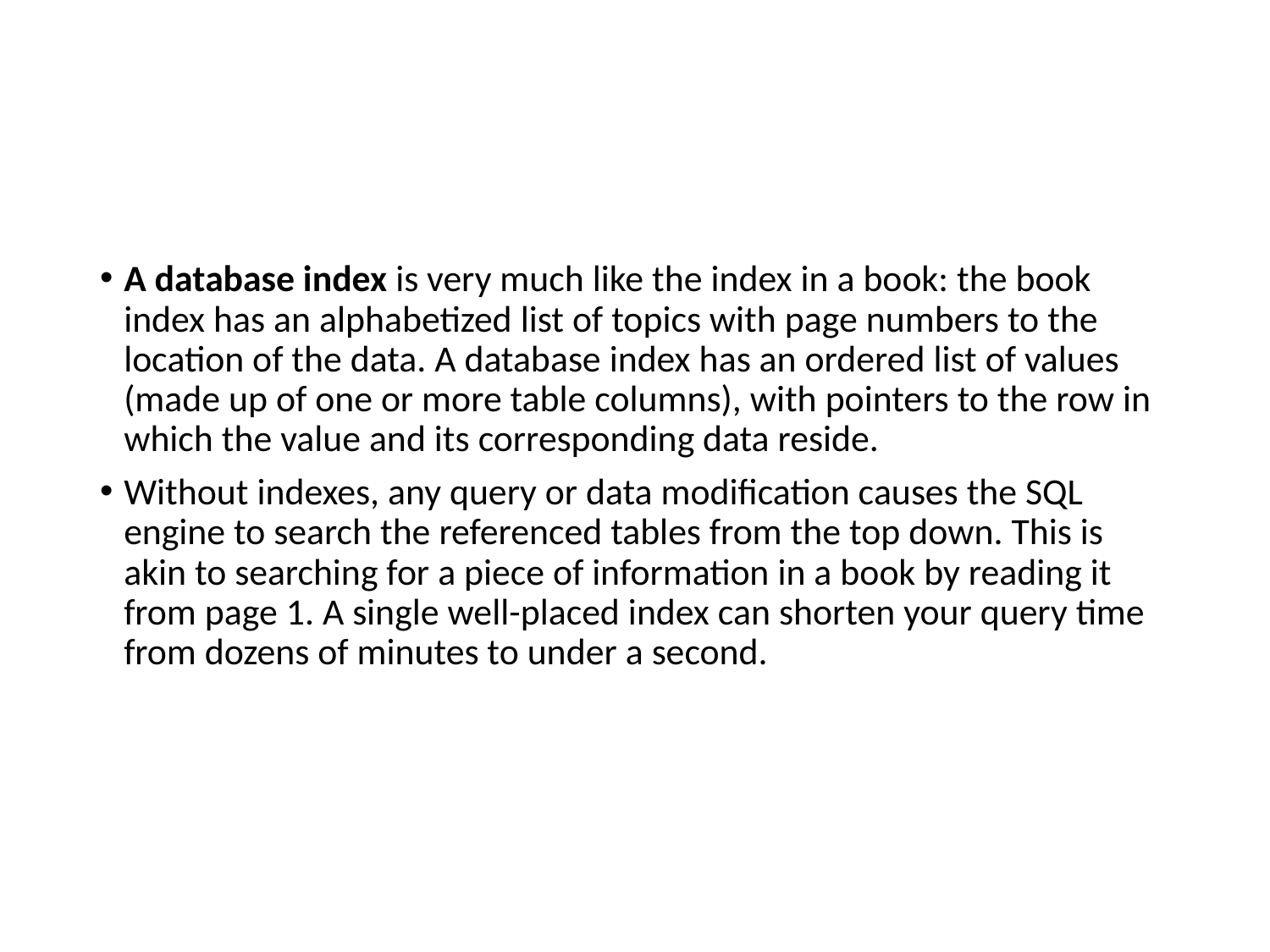

#
A database index is very much like the index in a book: the book index has an alphabetized list of topics with page numbers to the location of the data. A database index has an ordered list of values (made up of one or more table columns), with pointers to the row in which the value and its corresponding data reside.
Without indexes, any query or data modification causes the SQL engine to search the referenced tables from the top down. This is akin to searching for a piece of information in a book by reading it from page 1. A single well-placed index can shorten your query time from dozens of minutes to under a second.